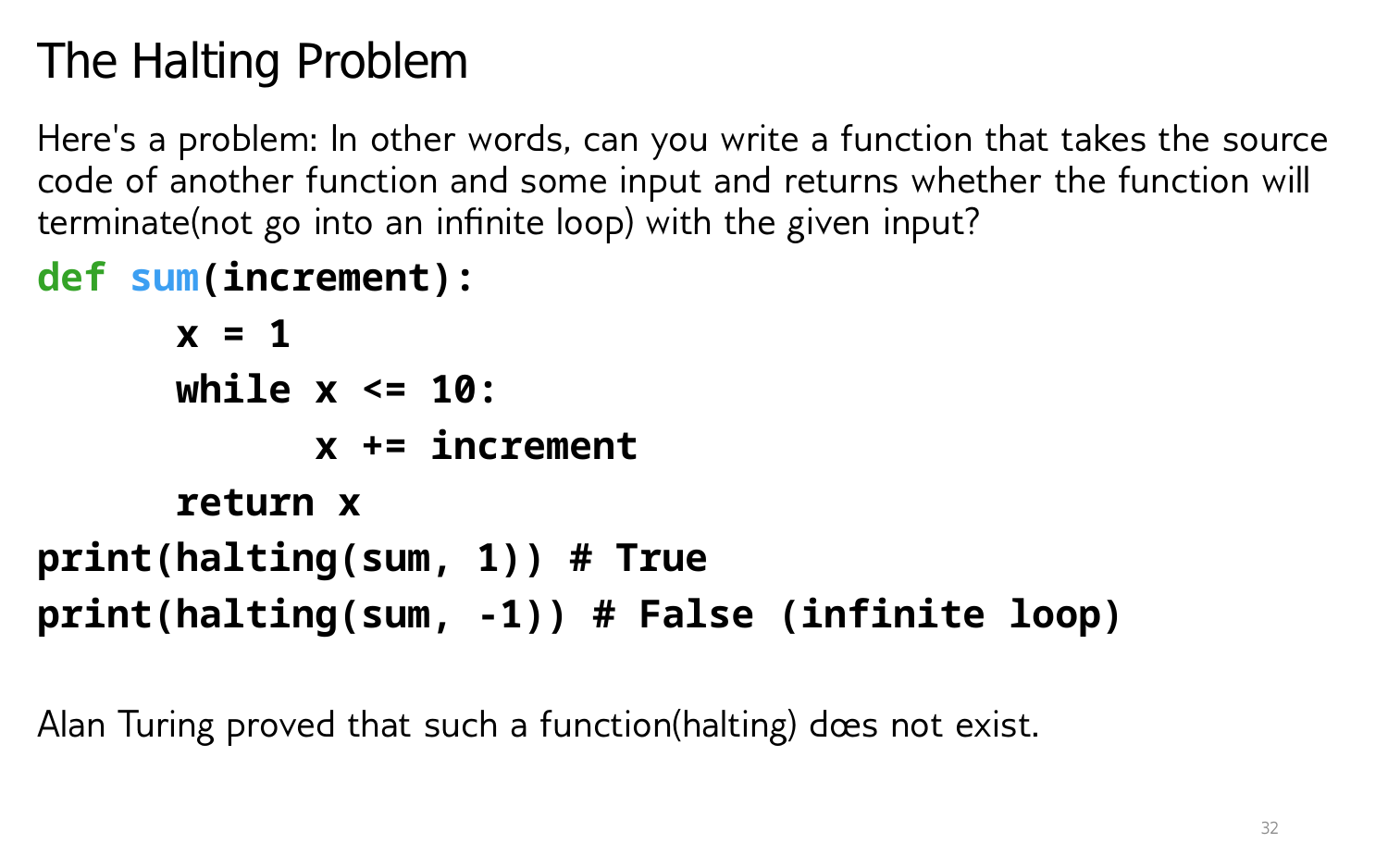

# The Halting Problem
Here's a problem: In other words, can you write a function that takes the source code of another function and some input and returns whether the function will terminate(not go into an infinite loop) with the given input?
def sum(increment):
	x = 1
	while x <= 10:
		x += increment
	return x
print(halting(sum, 1)) # True
print(halting(sum, -1)) # False (infinite loop)

Alan Turing proved that such a function(halting) does not exist.

32